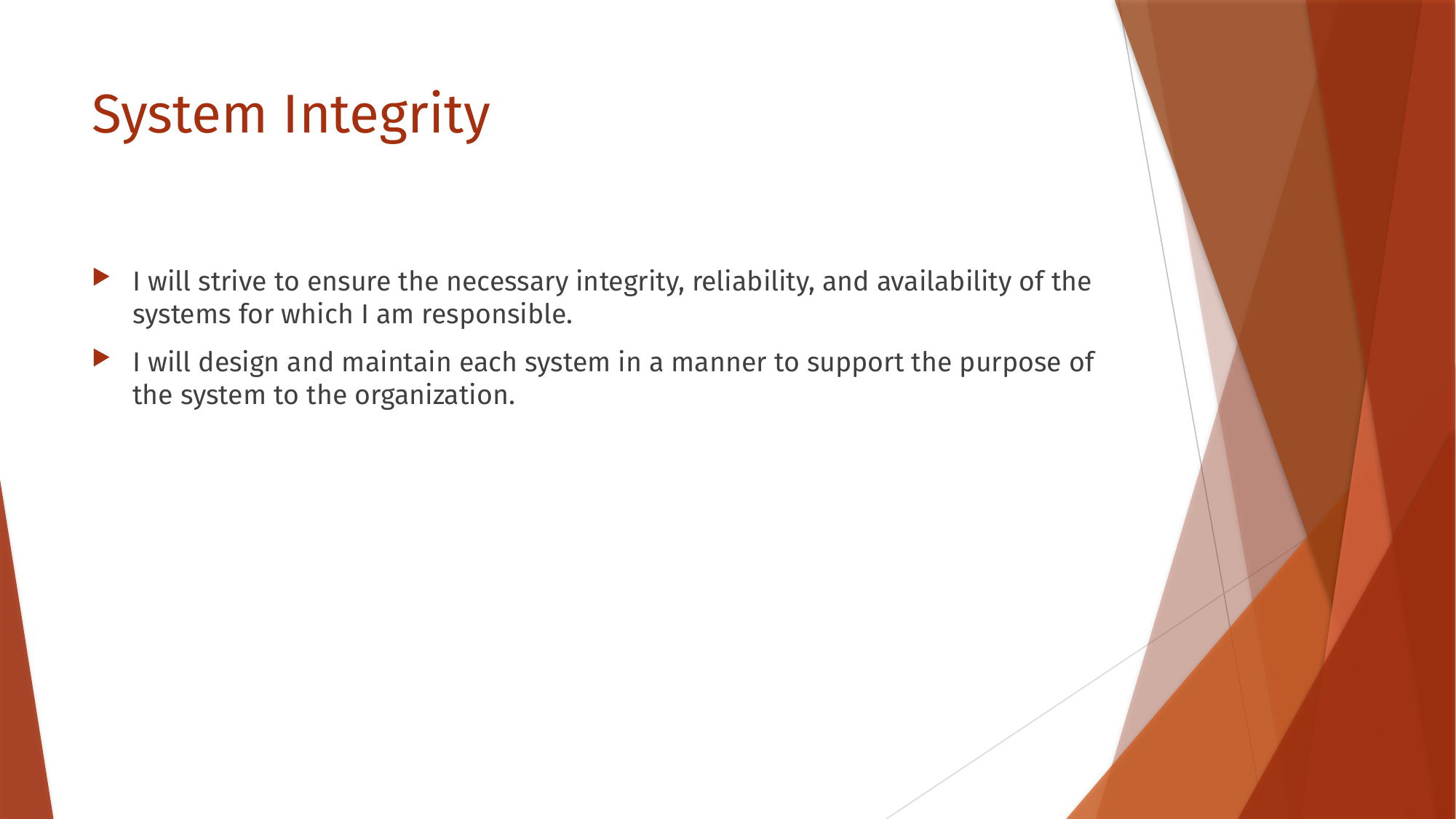

# System Integrity
I will strive to ensure the necessary integrity, reliability, and availability of the systems for which I am responsible.
I will design and maintain each system in a manner to support the purpose of the system to the organization.